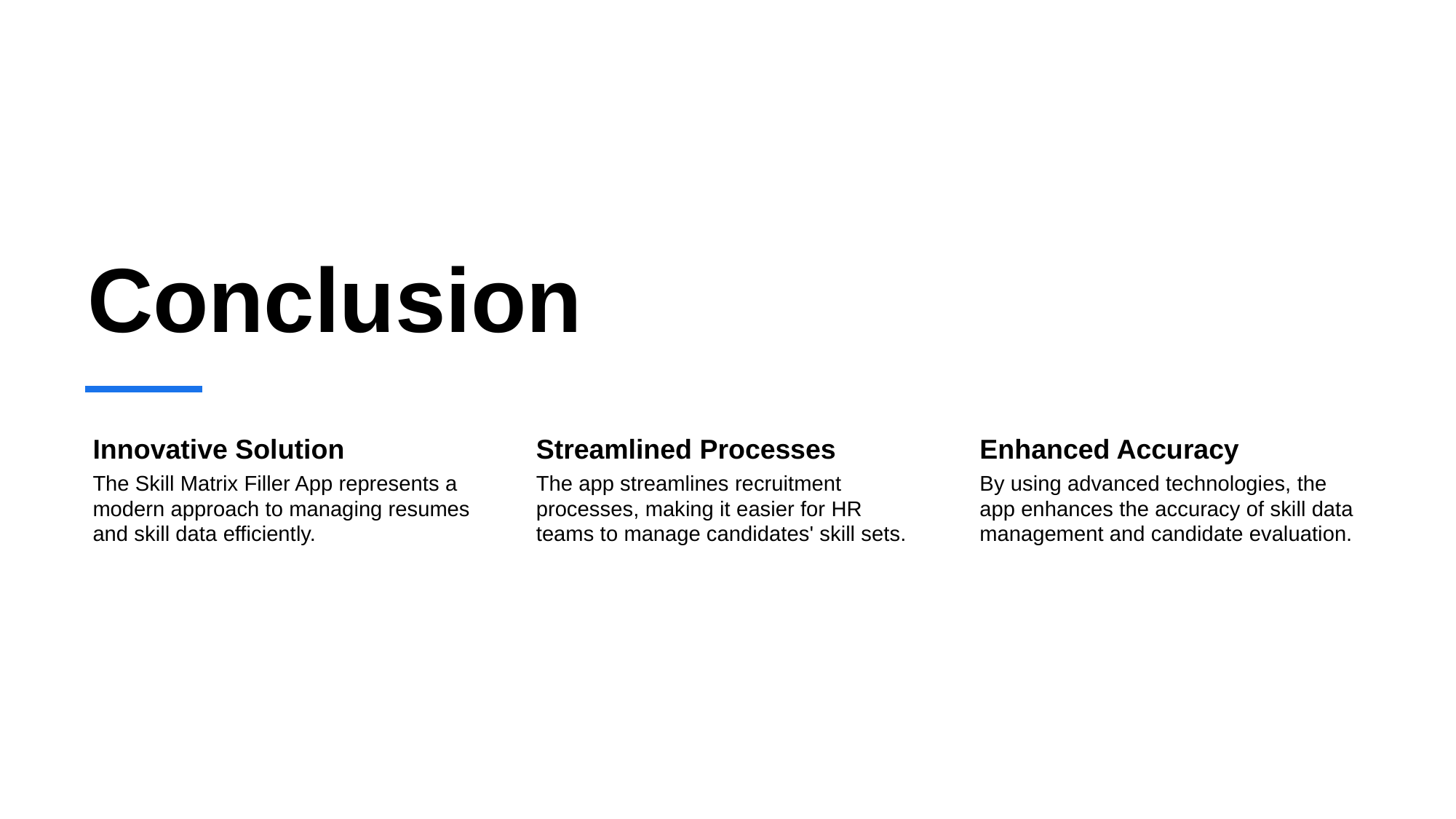

# Conclusion
Innovative Solution
The Skill Matrix Filler App represents a modern approach to managing resumes and skill data efficiently.
Streamlined Processes
The app streamlines recruitment processes, making it easier for HR teams to manage candidates' skill sets.
Enhanced Accuracy
By using advanced technologies, the app enhances the accuracy of skill data management and candidate evaluation.